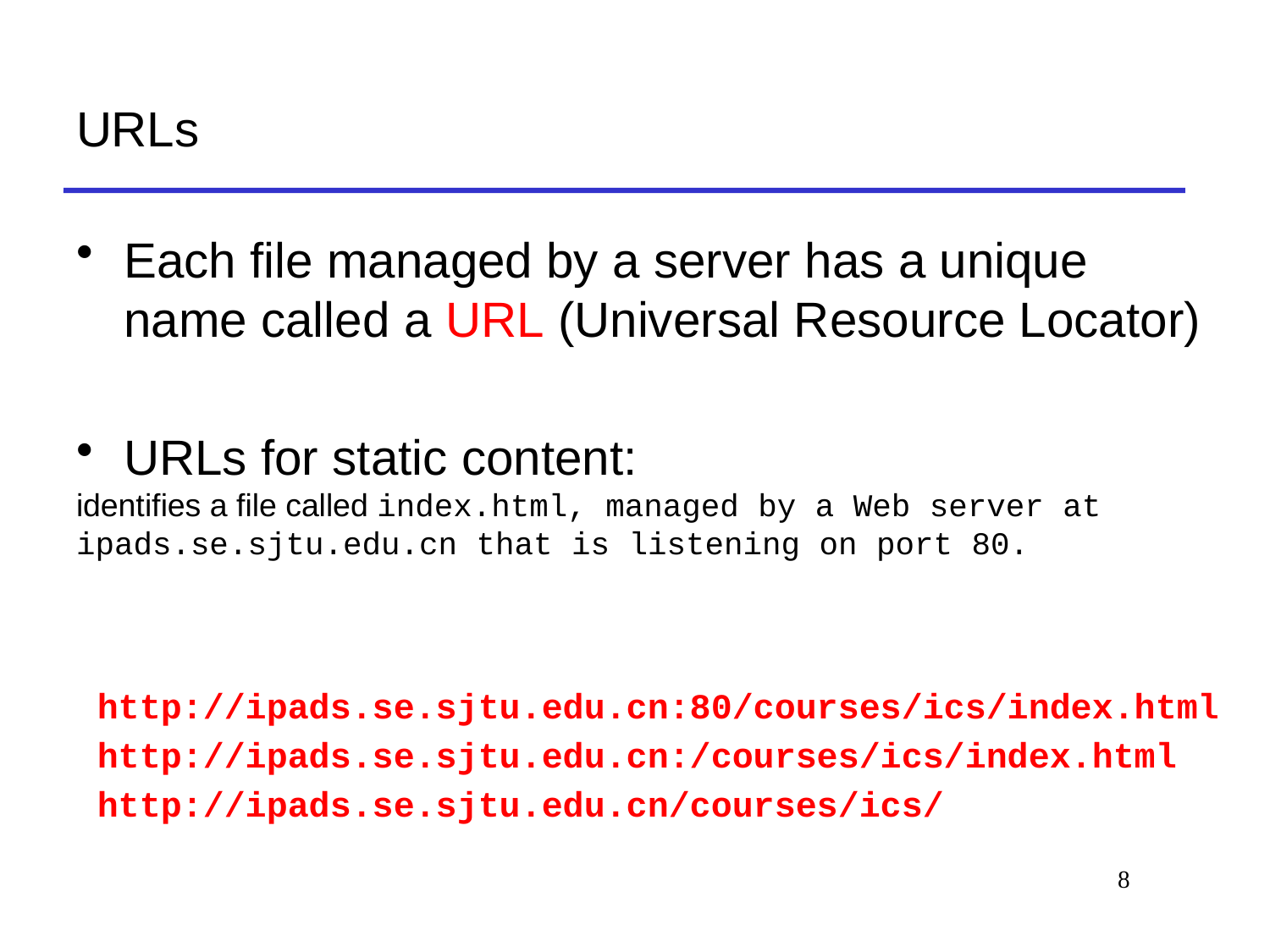

# URLs
Each file managed by a server has a unique
name called a URL (Universal Resource Locator)

URLs for static content:
identifies a file called index.html, managed by a Web server at ipads.se.sjtu.edu.cn that is listening on port 80.
http://ipads.se.sjtu.edu.cn:80/courses/ics/index.html
http://ipads.se.sjtu.edu.cn:/courses/ics/index.html
http://ipads.se.sjtu.edu.cn/courses/ics/
8